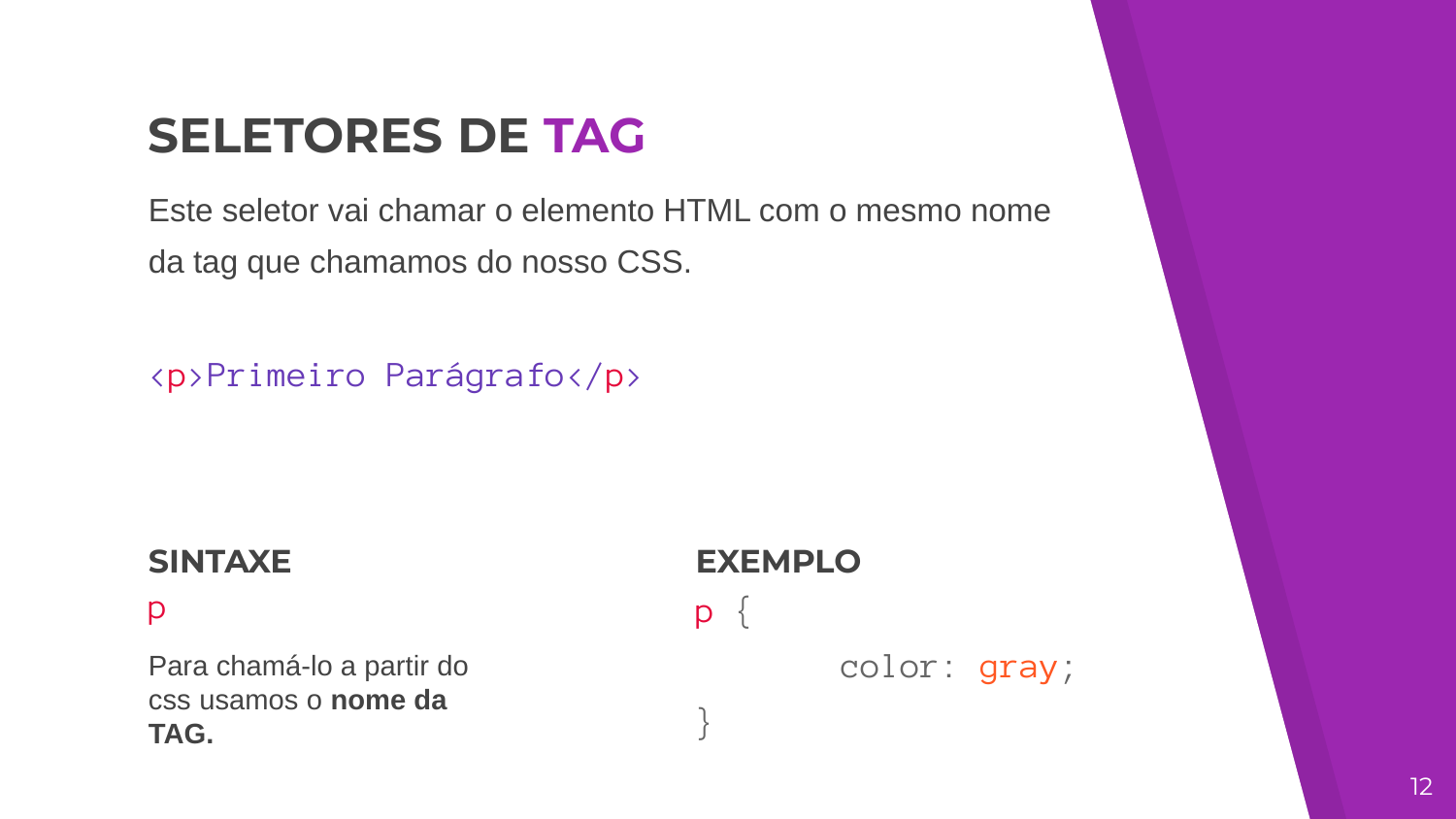

SELETORES DE TAG
Este seletor vai chamar o elemento HTML com o mesmo nome
da tag que chamamos do nosso CSS.

<p>Primeiro Parágrafo</p>
SINTAXE

EXEMPLO
p
p {
	color: gray;
}
Para chamá-lo a partir do css usamos o nome da TAG.
12